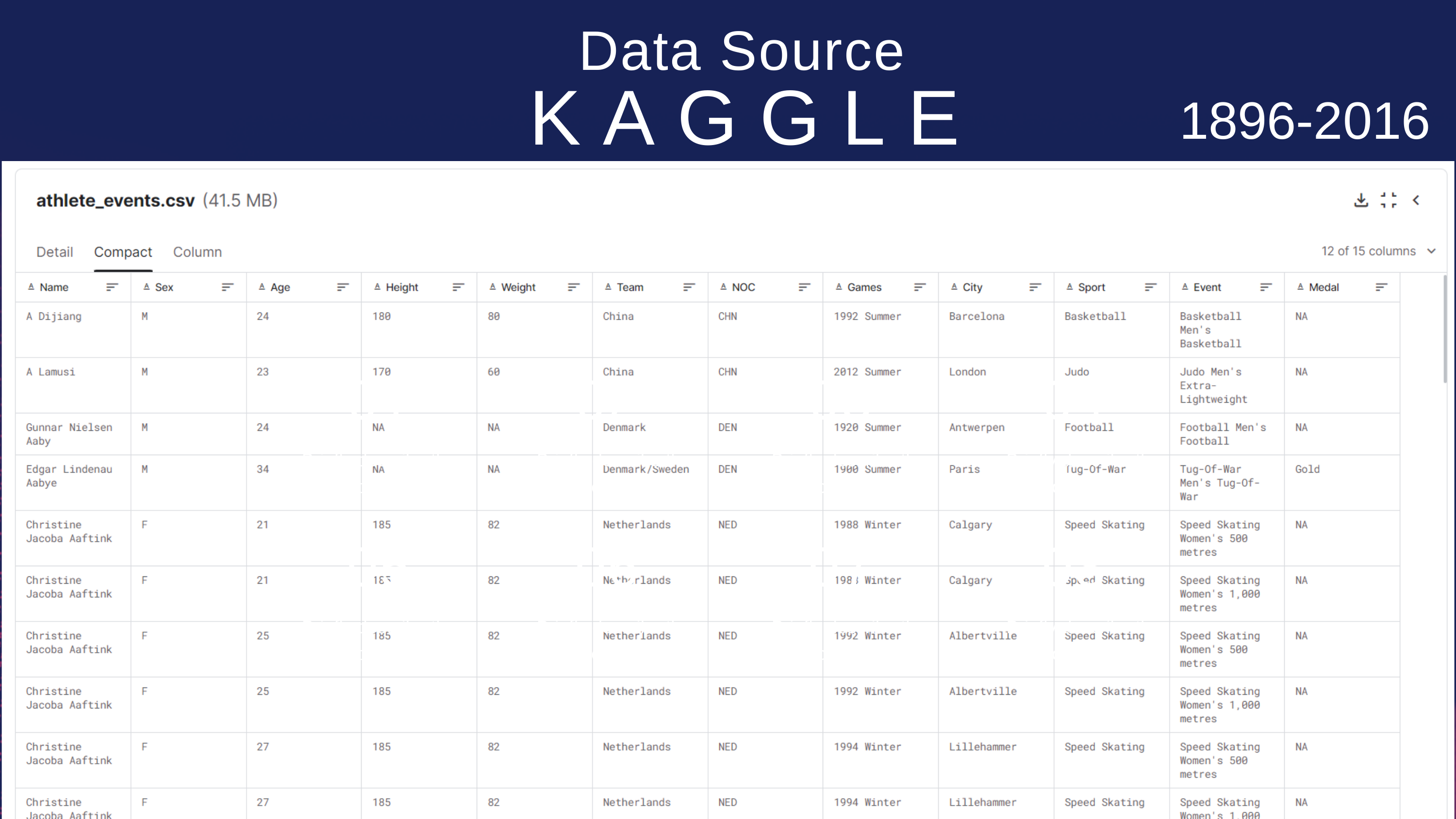

Data Source
KAGGLE
1896-2016

01
02
03
04
Briefly describe the concept
Briefly describe the concept
Briefly describe the concept
Briefly describe the concept
05
06
07
08
Briefly describe the concept
Briefly describe the concept
Briefly describe the concept
Briefly describe the concept